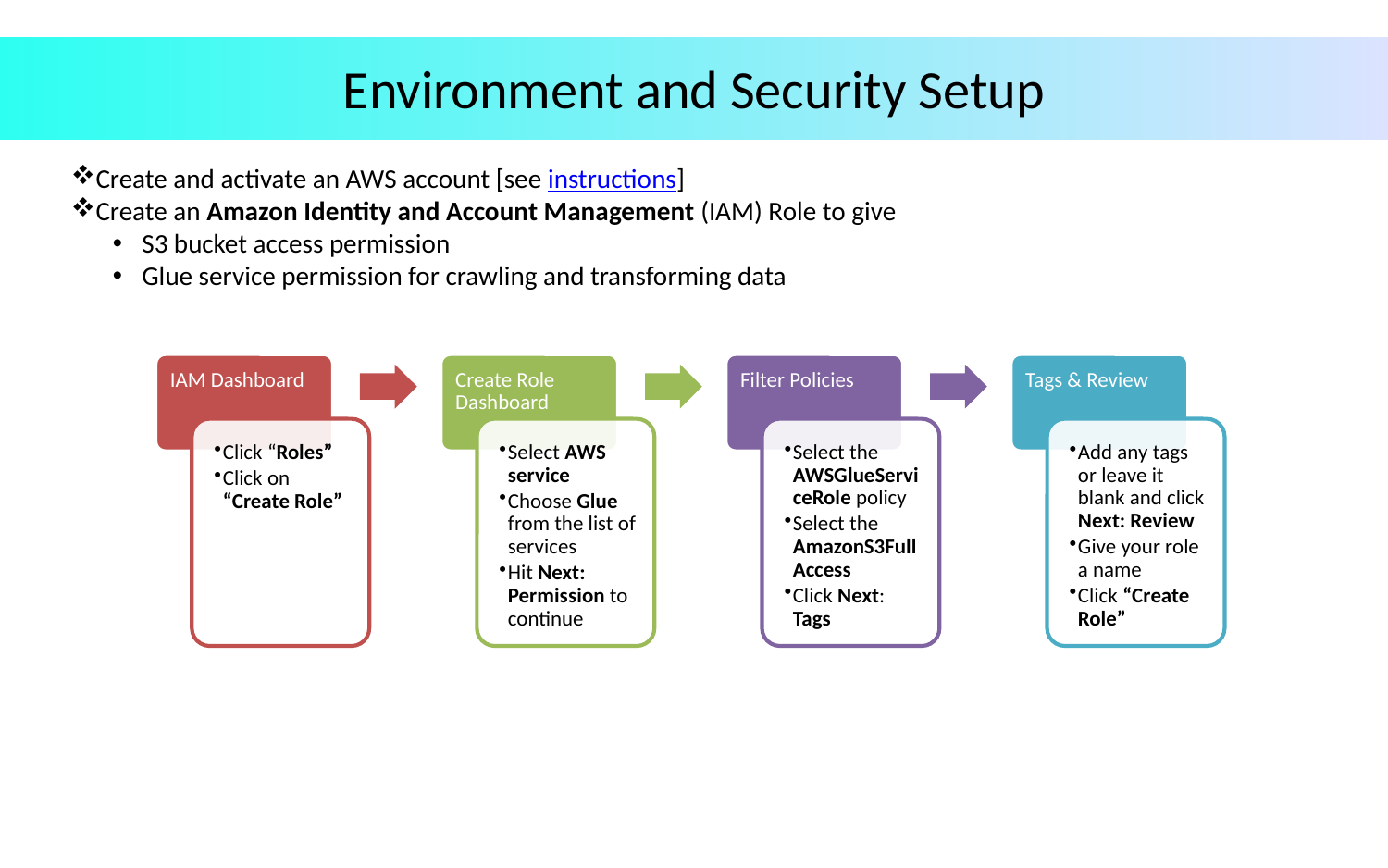

# Environment and Security Setup
Create and activate an AWS account [see instructions]
Create an Amazon Identity and Account Management (IAM) Role to give
S3 bucket access permission
Glue service permission for crawling and transforming data

IAM Dashboard
Click “Roles”
Click on “Create Role”

Create Role Dashboard
Select AWS service
Choose Glue from the list of services
Hit Next: Permission to continue

Filter Policies
Select the AWSGlueServiceRole policy
Select the AmazonS3FullAccess
Click Next: Tags

Tags & Review
Add any tags or leave it blank and click Next: Review
Give your role a name
Click “Create Role”